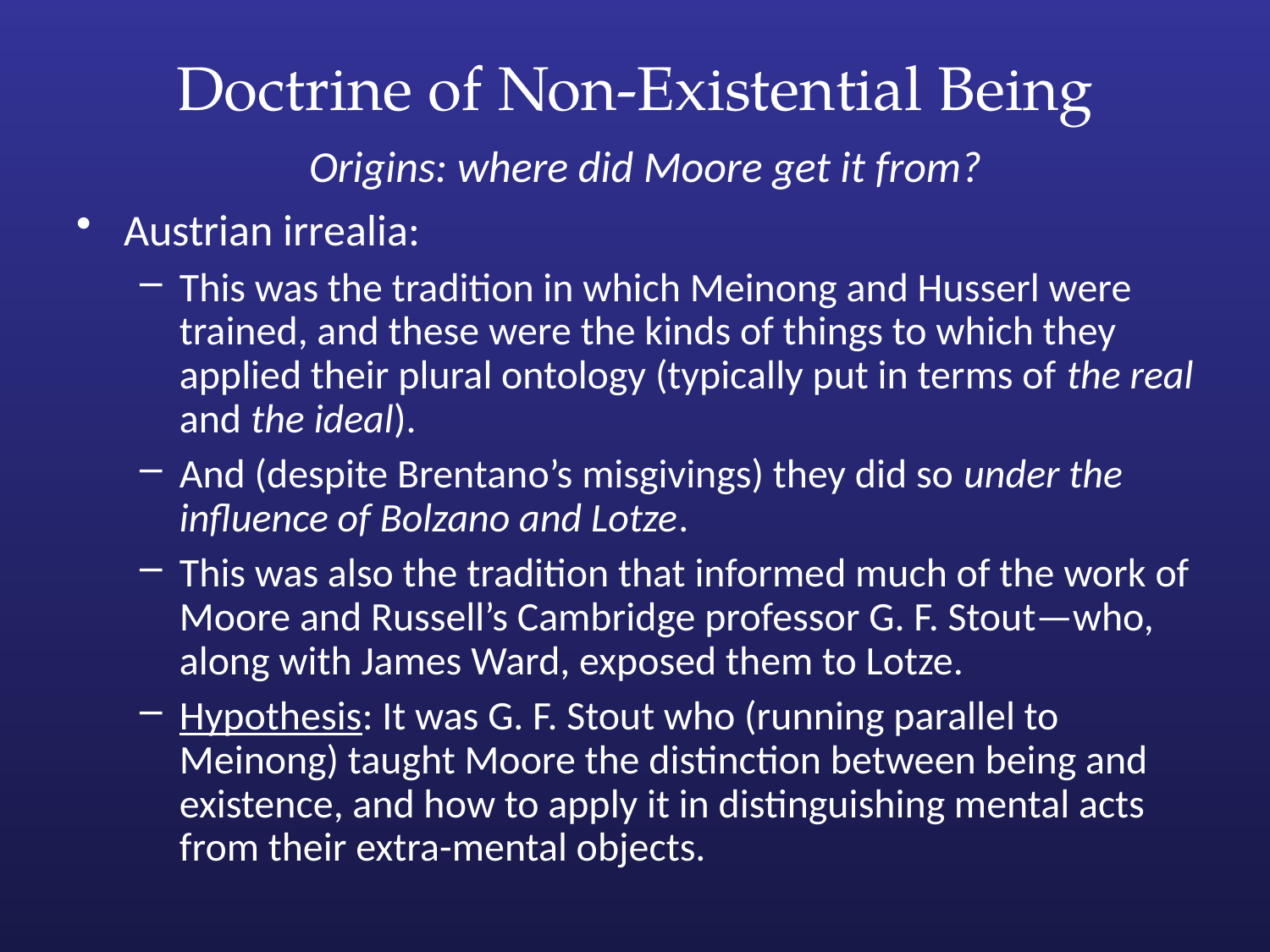

# Doctrine of Non-Existential Being
Origins: where did Moore get it from?
Austrian irrealia:
This was the tradition in which Meinong and Husserl were trained, and these were the kinds of things to which they applied their plural ontology (typically put in terms of the real and the ideal).
And (despite Brentano’s misgivings) they did so under the influence of Bolzano and Lotze.
This was also the tradition that informed much of the work of Moore and Russell’s Cambridge professor G. F. Stout—who, along with James Ward, exposed them to Lotze.
Hypothesis: It was G. F. Stout who (running parallel to Meinong) taught Moore the distinction between being and existence, and how to apply it in distinguishing mental acts from their extra-mental objects.